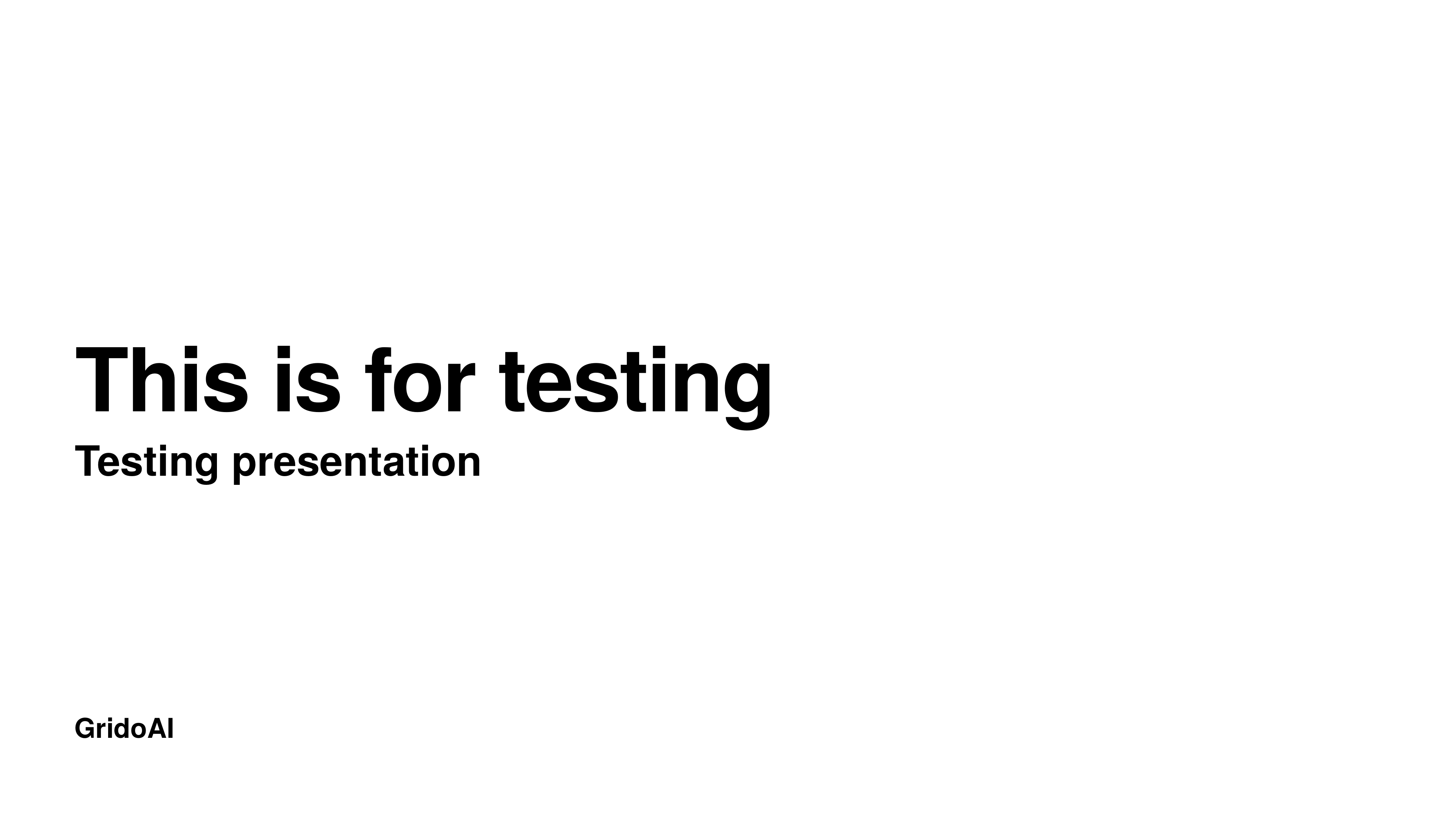

# This is for testing
Testing presentation
GridoAI